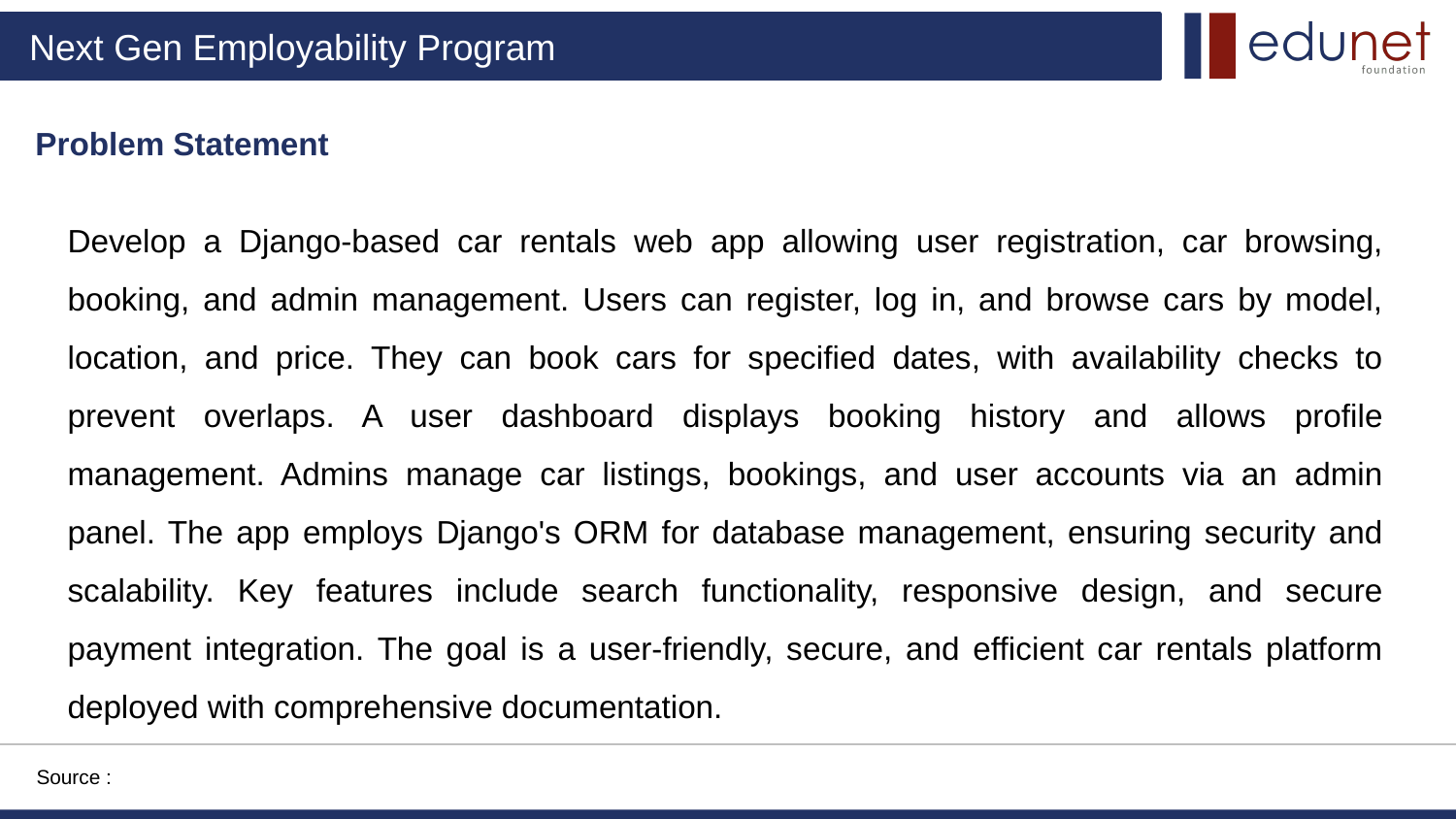

Problem Statement
Develop a Django-based car rentals web app allowing user registration, car browsing, booking, and admin management. Users can register, log in, and browse cars by model, location, and price. They can book cars for specified dates, with availability checks to prevent overlaps. A user dashboard displays booking history and allows profile management. Admins manage car listings, bookings, and user accounts via an admin panel. The app employs Django's ORM for database management, ensuring security and scalability. Key features include search functionality, responsive design, and secure payment integration. The goal is a user-friendly, secure, and efficient car rentals platform deployed with comprehensive documentation.

Source :